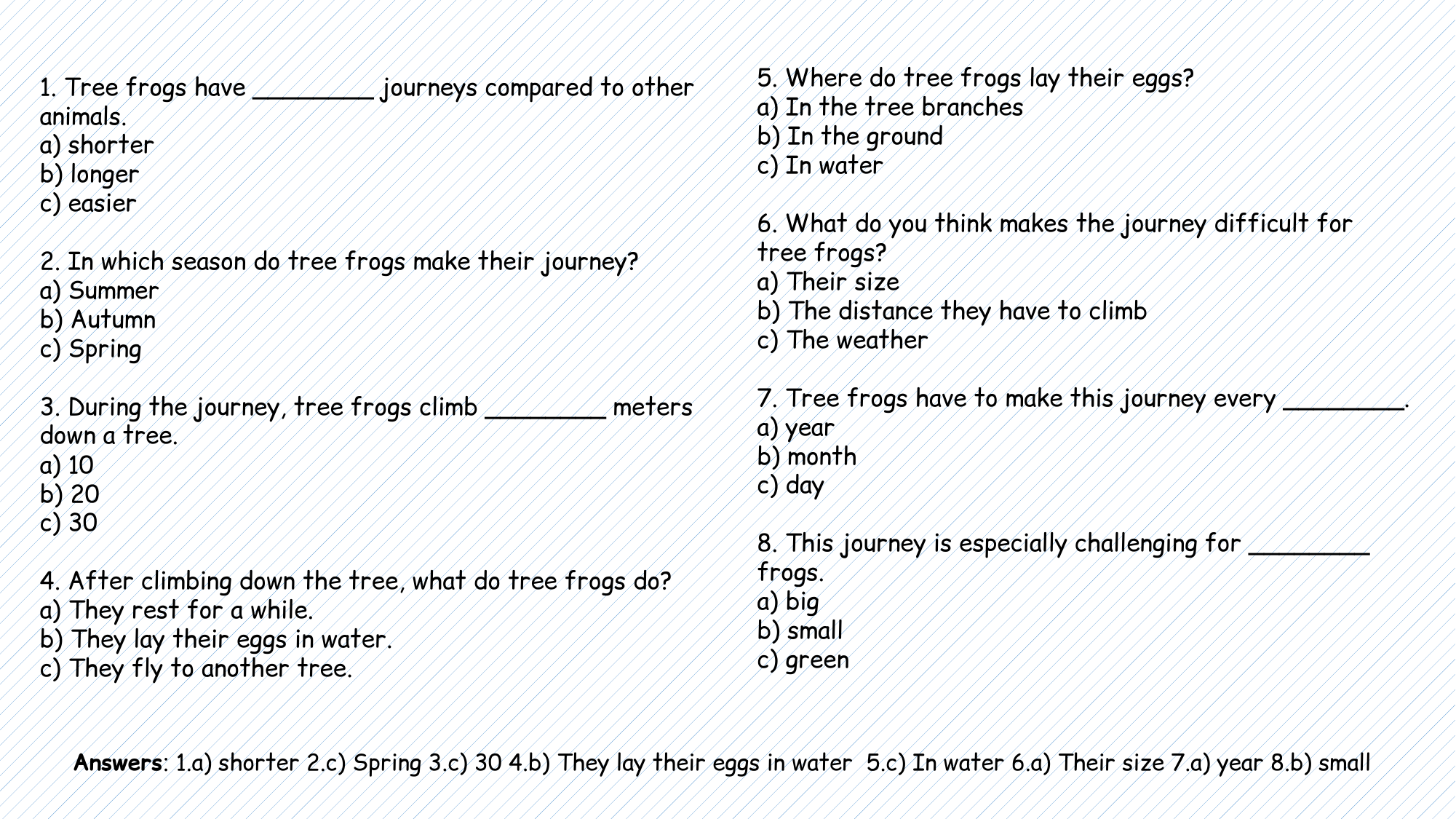

5. Where do tree frogs lay their eggs?
a) In the tree branches
b) In the ground
c) In water

6. What do you think makes the journey difficult for tree frogs?
a) Their size
b) The distance they have to climb
c) The weather

7. Tree frogs have to make this journey every ________.
a) year
b) month
c) day

8. This journey is especially challenging for ________ frogs.
a) big
b) small
c) green
1. Tree frogs have ________ journeys compared to other animals.
a) shorter
b) longer
c) easier

2. In which season do tree frogs make their journey?
a) Summer
b) Autumn
c) Spring

3. During the journey, tree frogs climb ________ meters down a tree.
a) 10
b) 20
c) 30

4. After climbing down the tree, what do tree frogs do?
a) They rest for a while.
b) They lay their eggs in water.
c) They fly to another tree.
Answers: 1.a) shorter 2.c) Spring 3.c) 30 4.b) They lay their eggs in water  5.c) In water 6.a) Their size 7.a) year 8.b) small